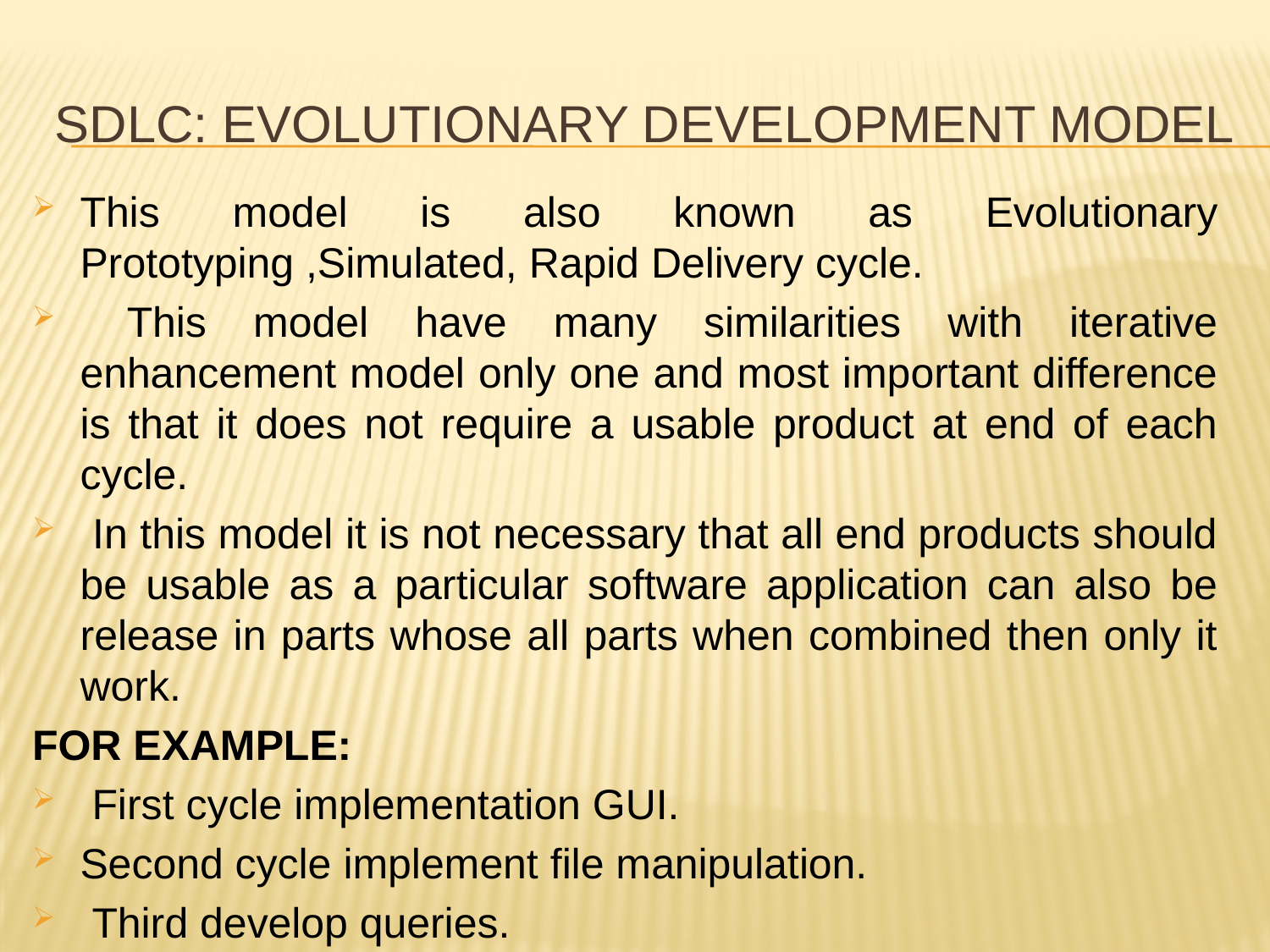

# Sdlc: evolutionary development model
This model is also known as Evolutionary Prototyping ,Simulated, Rapid Delivery cycle.
 This model have many similarities with iterative enhancement model only one and most important difference is that it does not require a usable product at end of each cycle.
 In this model it is not necessary that all end products should be usable as a particular software application can also be release in parts whose all parts when combined then only it work.
FOR EXAMPLE:
 First cycle implementation GUI.
Second cycle implement file manipulation.
 Third develop queries.